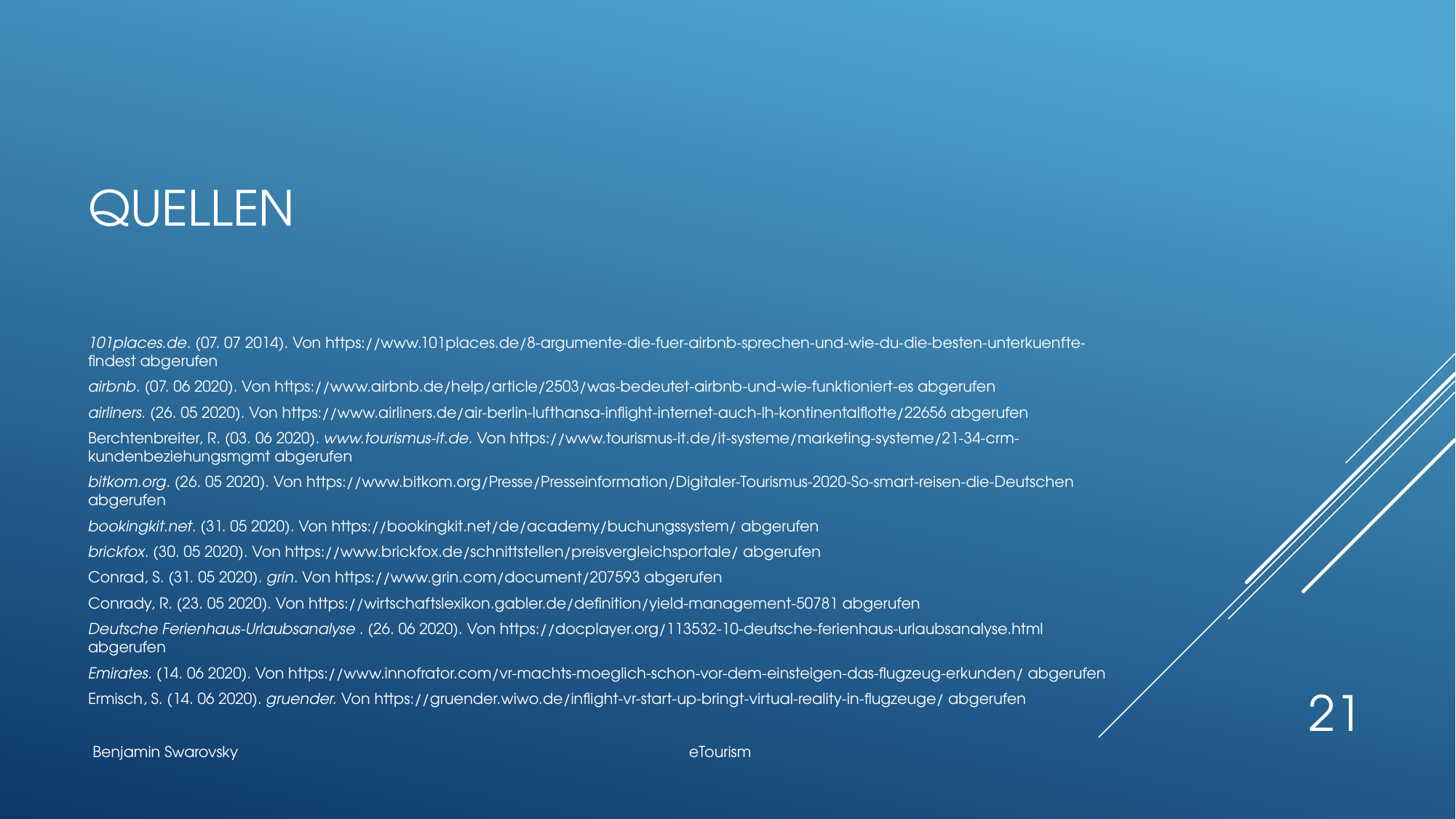

# quellen
101places.de. (07. 07 2014). Von https://www.101places.de/8-argumente-die-fuer-airbnb-sprechen-und-wie-du-die-besten-unterkuenfte-findest abgerufen
airbnb. (07. 06 2020). Von https://www.airbnb.de/help/article/2503/was-bedeutet-airbnb-und-wie-funktioniert-es abgerufen
airliners. (26. 05 2020). Von https://www.airliners.de/air-berlin-lufthansa-inflight-internet-auch-lh-kontinentalflotte/22656 abgerufen
Berchtenbreiter, R. (03. 06 2020). www.tourismus-it.de. Von https://www.tourismus-it.de/it-systeme/marketing-systeme/21-34-crm-kundenbeziehungsmgmt abgerufen
bitkom.org. (26. 05 2020). Von https://www.bitkom.org/Presse/Presseinformation/Digitaler-Tourismus-2020-So-smart-reisen-die-Deutschen abgerufen
bookingkit.net. (31. 05 2020). Von https://bookingkit.net/de/academy/buchungssystem/ abgerufen
brickfox. (30. 05 2020). Von https://www.brickfox.de/schnittstellen/preisvergleichsportale/ abgerufen
Conrad, S. (31. 05 2020). grin. Von https://www.grin.com/document/207593 abgerufen
Conrady, R. (23. 05 2020). Von https://wirtschaftslexikon.gabler.de/definition/yield-management-50781 abgerufen
Deutsche Ferienhaus-Urlaubsanalyse . (26. 06 2020). Von https://docplayer.org/113532-10-deutsche-ferienhaus-urlaubsanalyse.html abgerufen
Emirates. (14. 06 2020). Von https://www.innofrator.com/vr-machts-moeglich-schon-vor-dem-einsteigen-das-flugzeug-erkunden/ abgerufen
Ermisch, S. (14. 06 2020). gruender. Von https://gruender.wiwo.de/inflight-vr-start-up-bringt-virtual-reality-in-flugzeuge/ abgerufen

21
Benjamin Swarovsky                                                                                                            eTourism